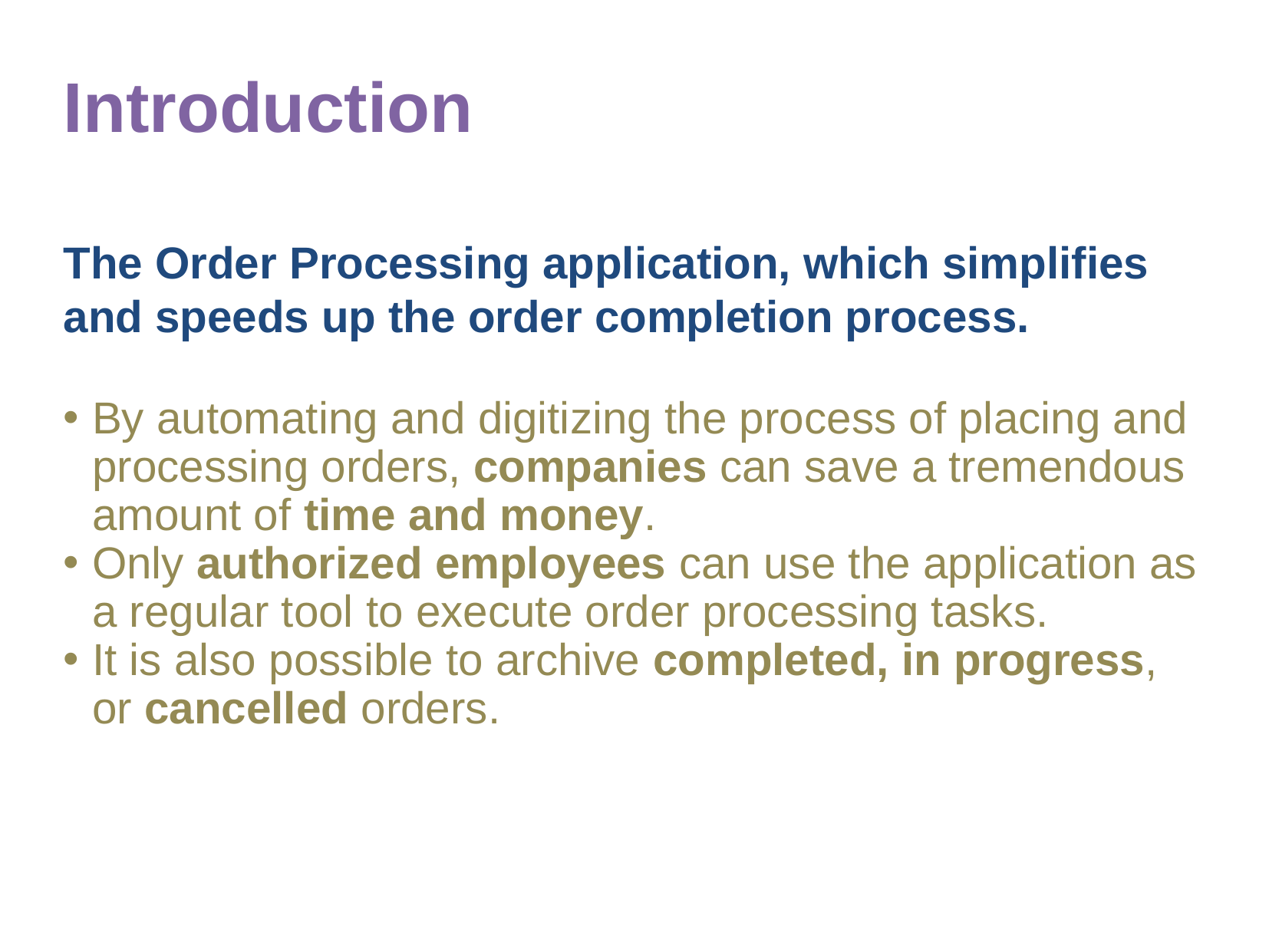

Introduction

The Order Processing application, which simplifies and speeds up the order completion process.

By automating and digitizing the process of placing and processing orders, companies can save a tremendous amount of time and money.
Only authorized employees can use the application as a regular tool to execute order processing tasks.
It is also possible to archive completed, in progress, or cancelled orders.